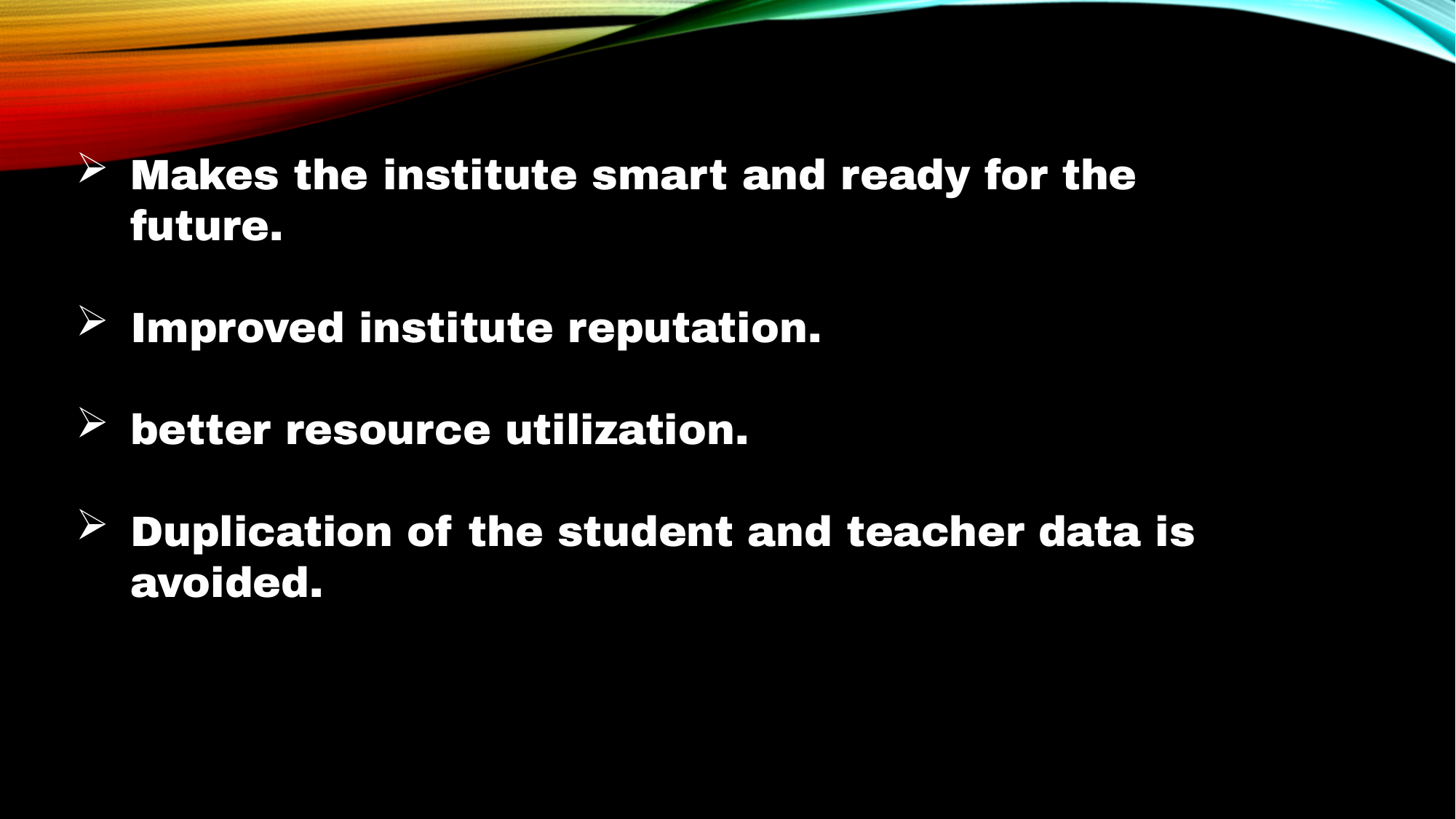

Makes the institute smart and ready for the future.​​

Improved institute reputation​​.

better resource utilization​​.

Duplication of the student and teacher data is avoided.​​